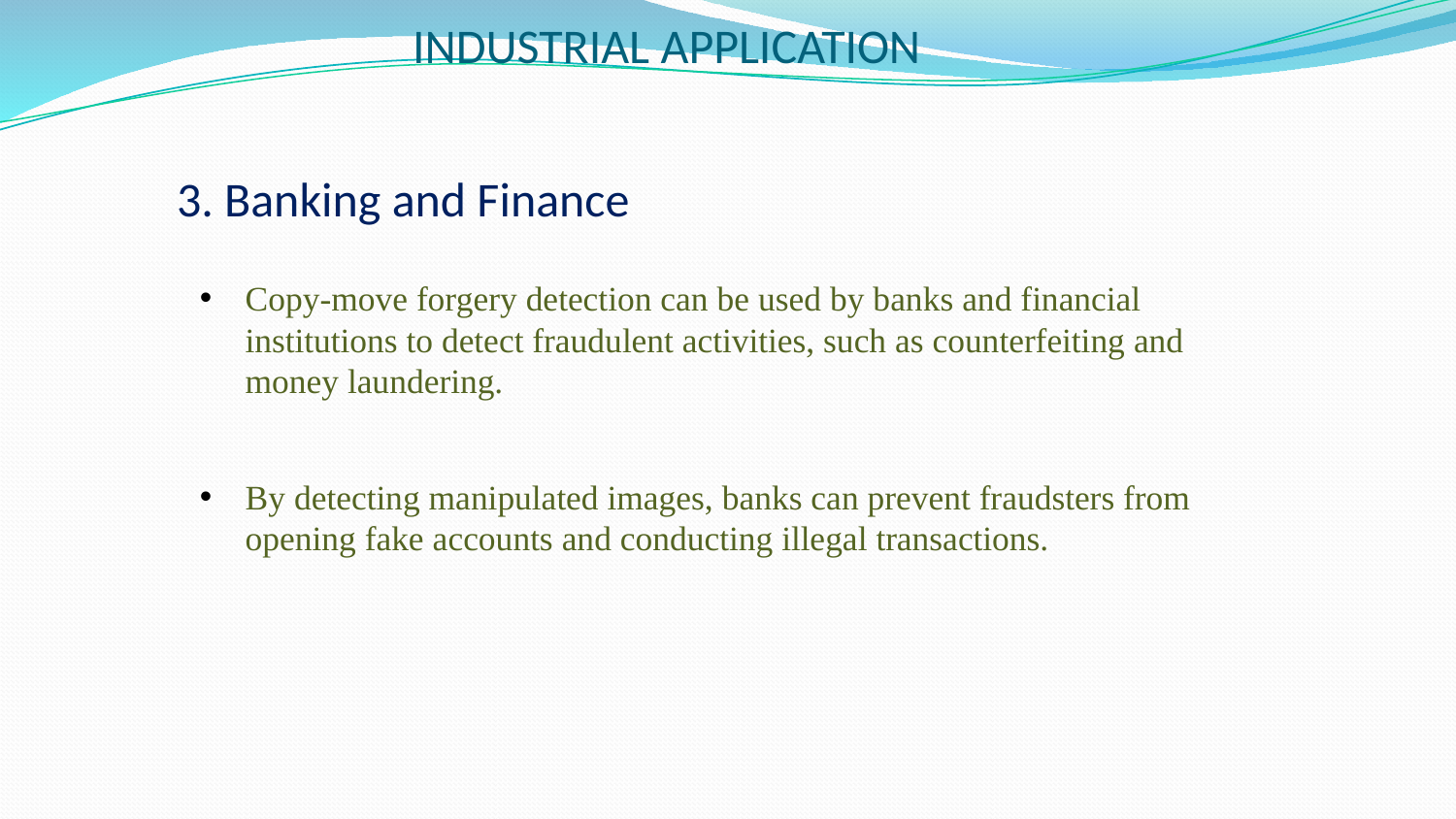

# INDUSTRIAL APPLICATION
3. Banking and Finance
Copy-move forgery detection can be used by banks and financial institutions to detect fraudulent activities, such as counterfeiting and money laundering.
By detecting manipulated images, banks can prevent fraudsters from opening fake accounts and conducting illegal transactions.